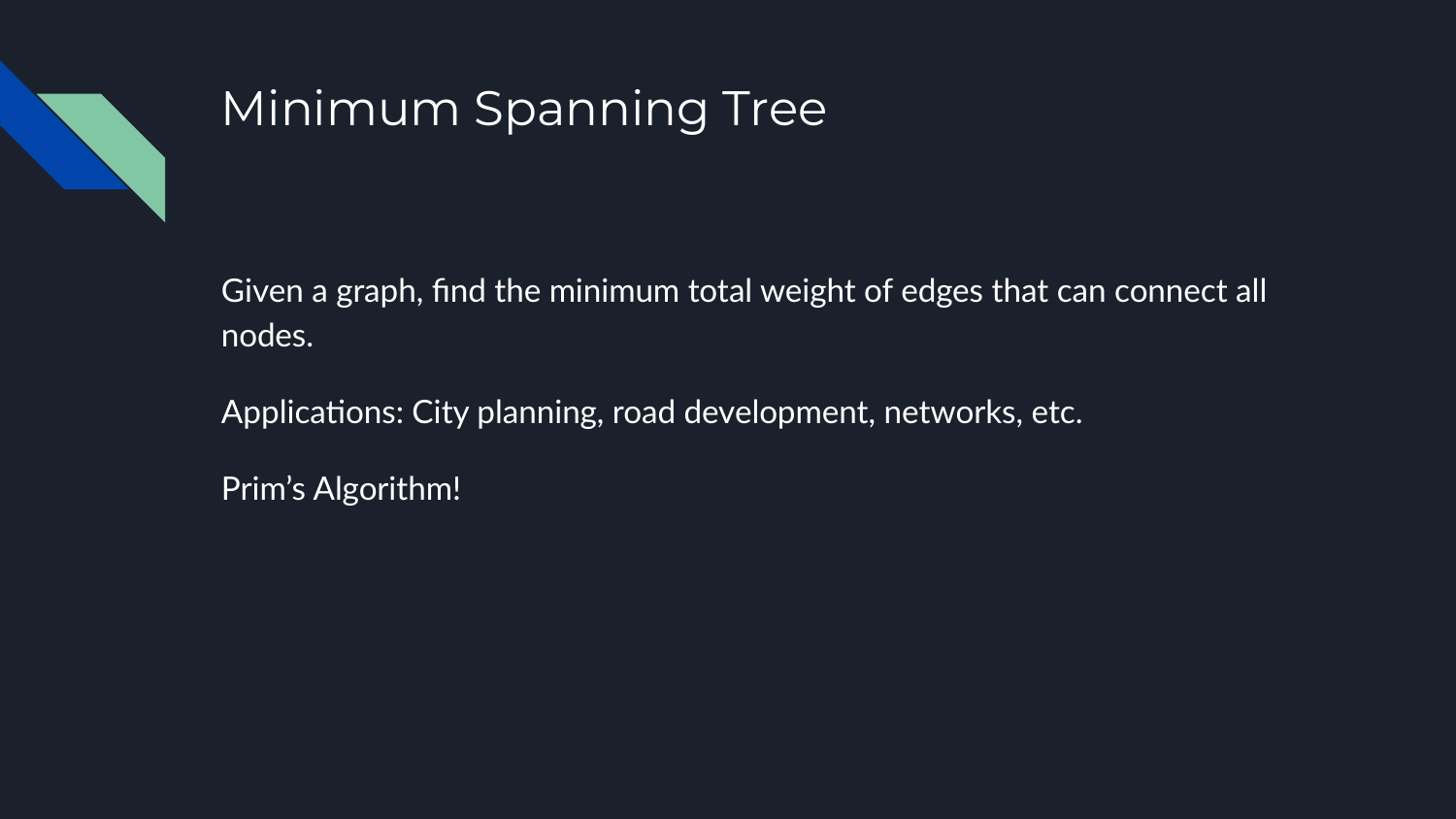

# Minimum Spanning Tree
Given a graph, find the minimum total weight of edges that can connect all nodes.
Applications: City planning, road development, networks, etc.
Prim’s Algorithm!